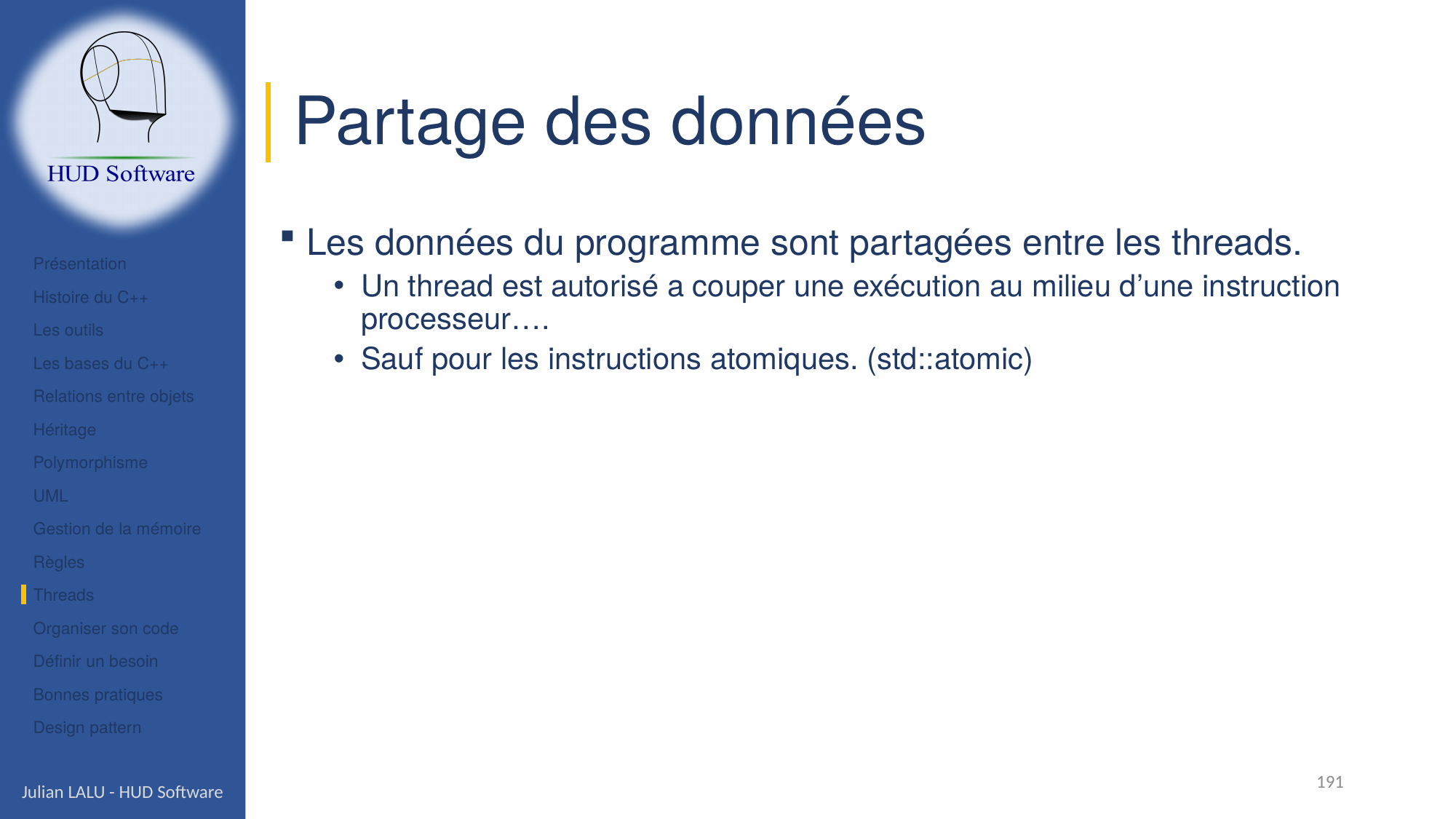

# Partage des données
Les données du programme sont partagées entre les threads.
Un thread est autorisé a couper une exécution au milieu d’une instruction processeur….
Sauf pour les instructions atomiques. (std::atomic)

Présentation
Histoire du C++
Les outils
Les bases du C++
Relations entre objets
Héritage
Polymorphisme
UML
Gestion de la mémoire
Règles
Threads
Organiser son code
Définir un besoin
Bonnes pratiques
Design pattern
191